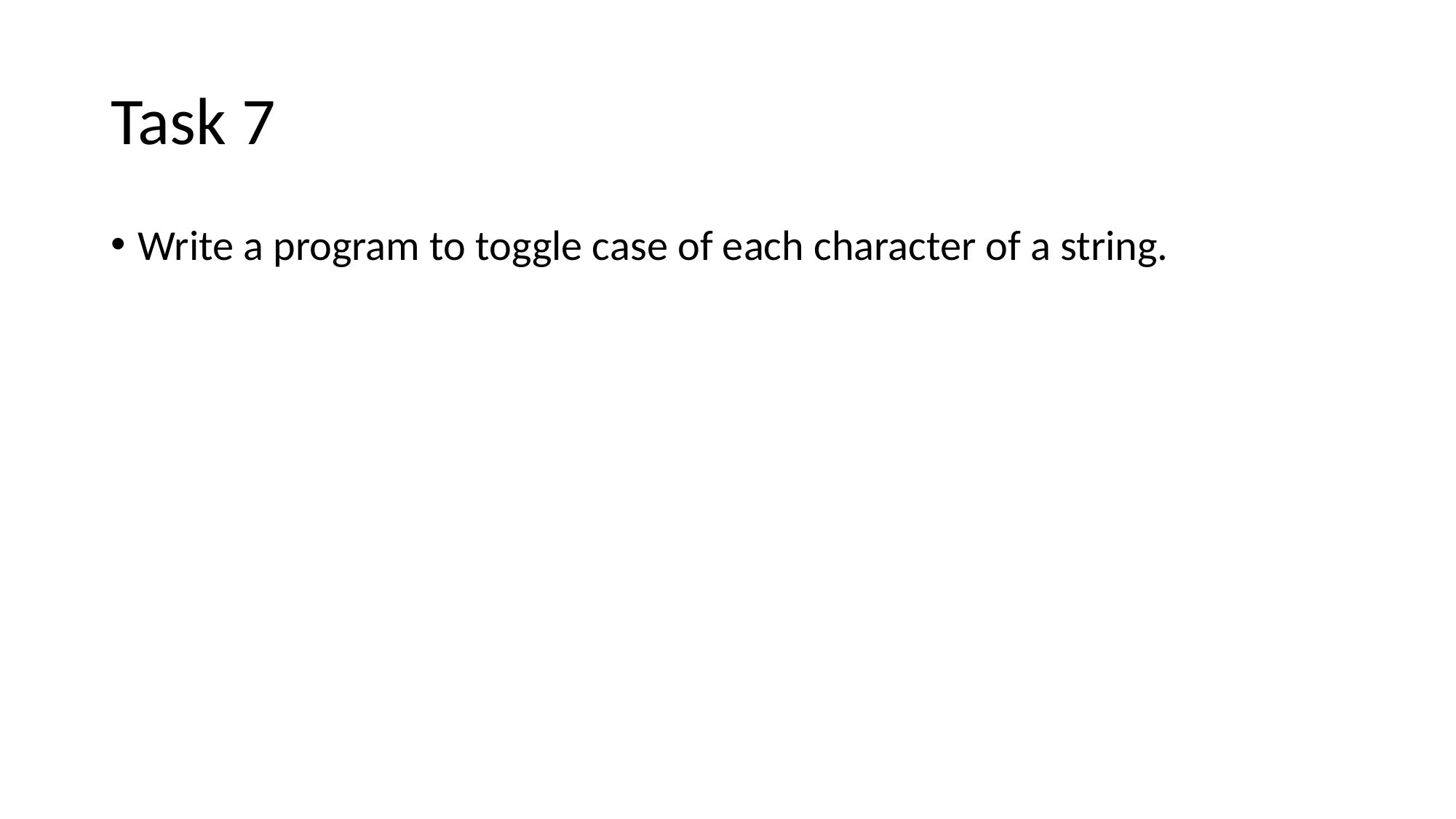

# Task 7
Write a program to toggle case of each character of a string.